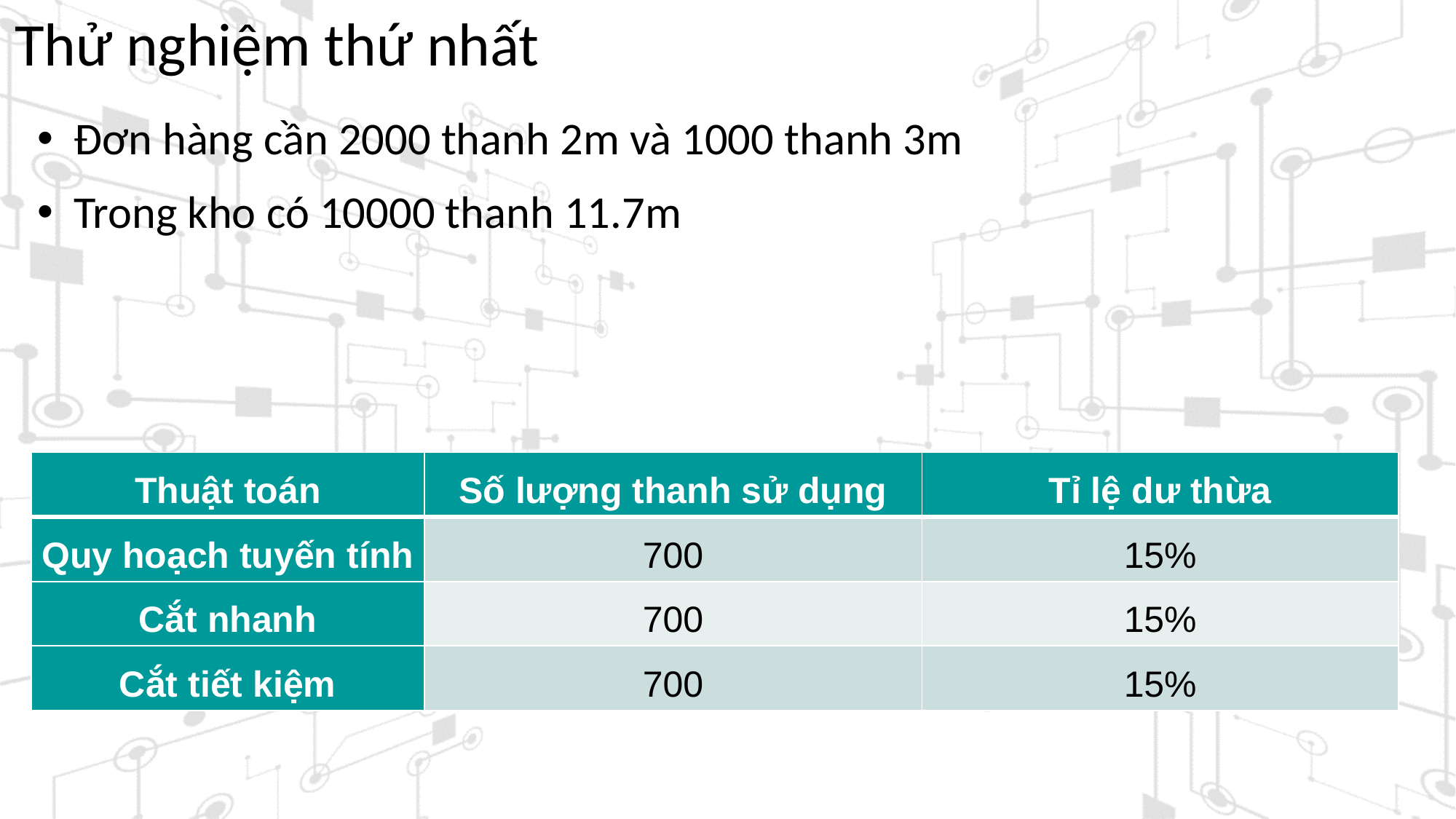

# Thử nghiệm thứ nhất
Đơn hàng cần 2000 thanh 2m và 1000 thanh 3m
Trong kho có 10000 thanh 11.7m
| Thuật toán | Số lượng thanh sử dụng | Tỉ lệ dư thừa |
| --- | --- | --- |
| Quy hoạch tuyến tính | 700 | 15% |
| Cắt nhanh | 700 | 15% |
| Cắt tiết kiệm | 700 | 15% |
14